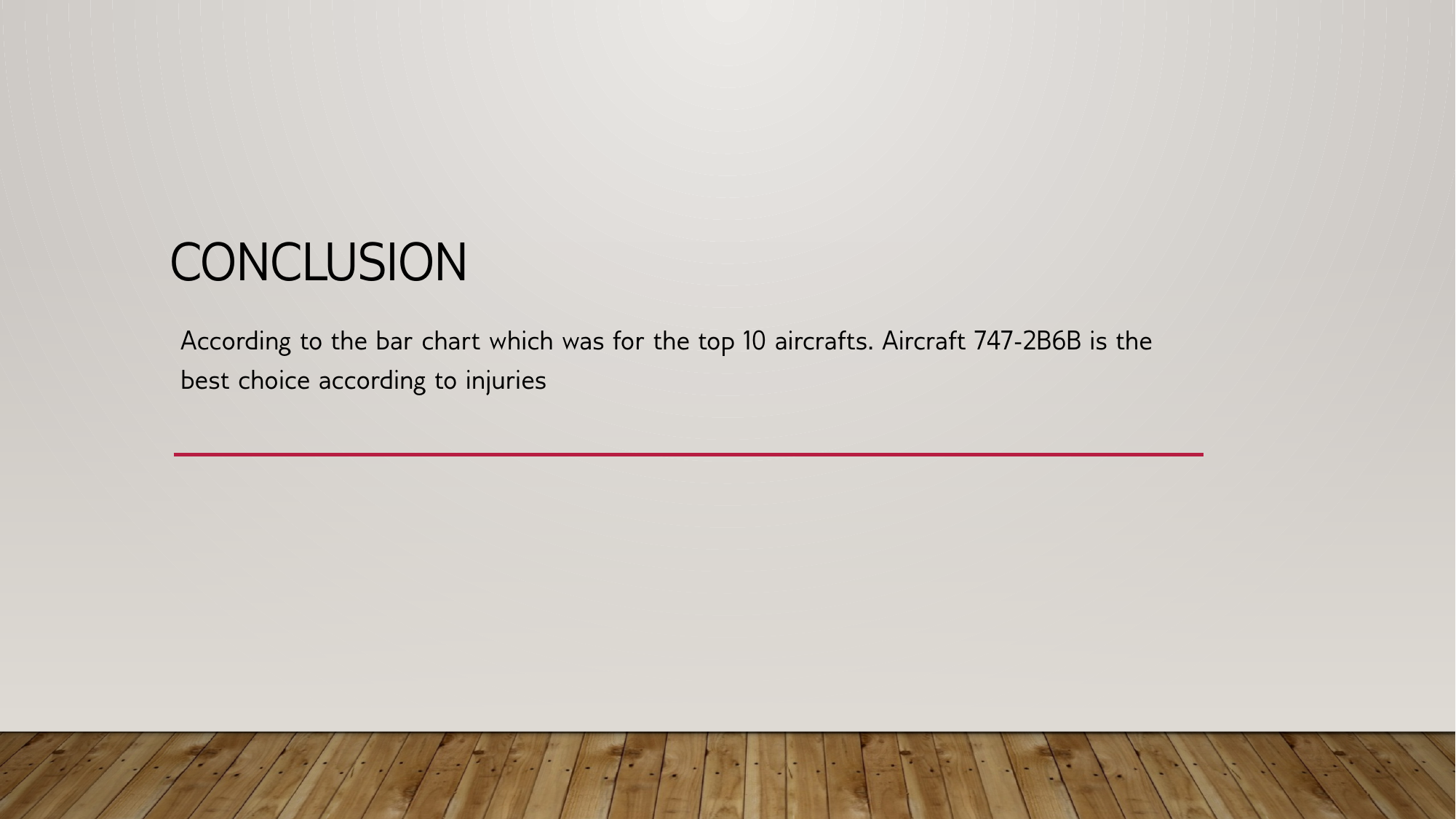

# Conclusion
According to the bar chart which was for the top 10 aircrafts. Aircraft 747-2B6B is the best choice according to injuries